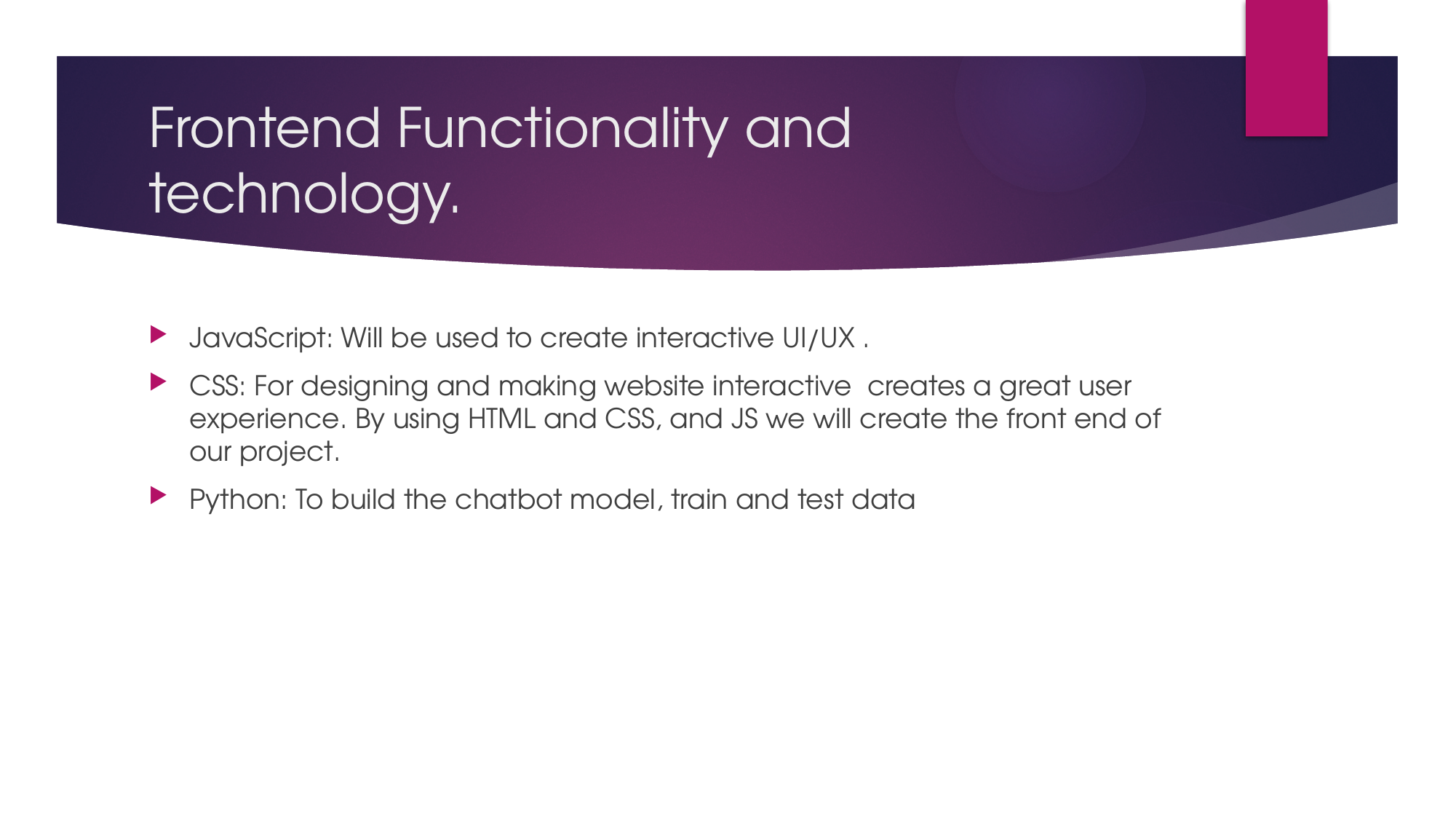

# Frontend Functionality and technology.
JavaScript: Will be used to create interactive UI/UX .
CSS: For designing and making website interactive  creates a great user experience. By using HTML and CSS, and JS we will create the front end of our project.
Python: To build the chatbot model, train and test data